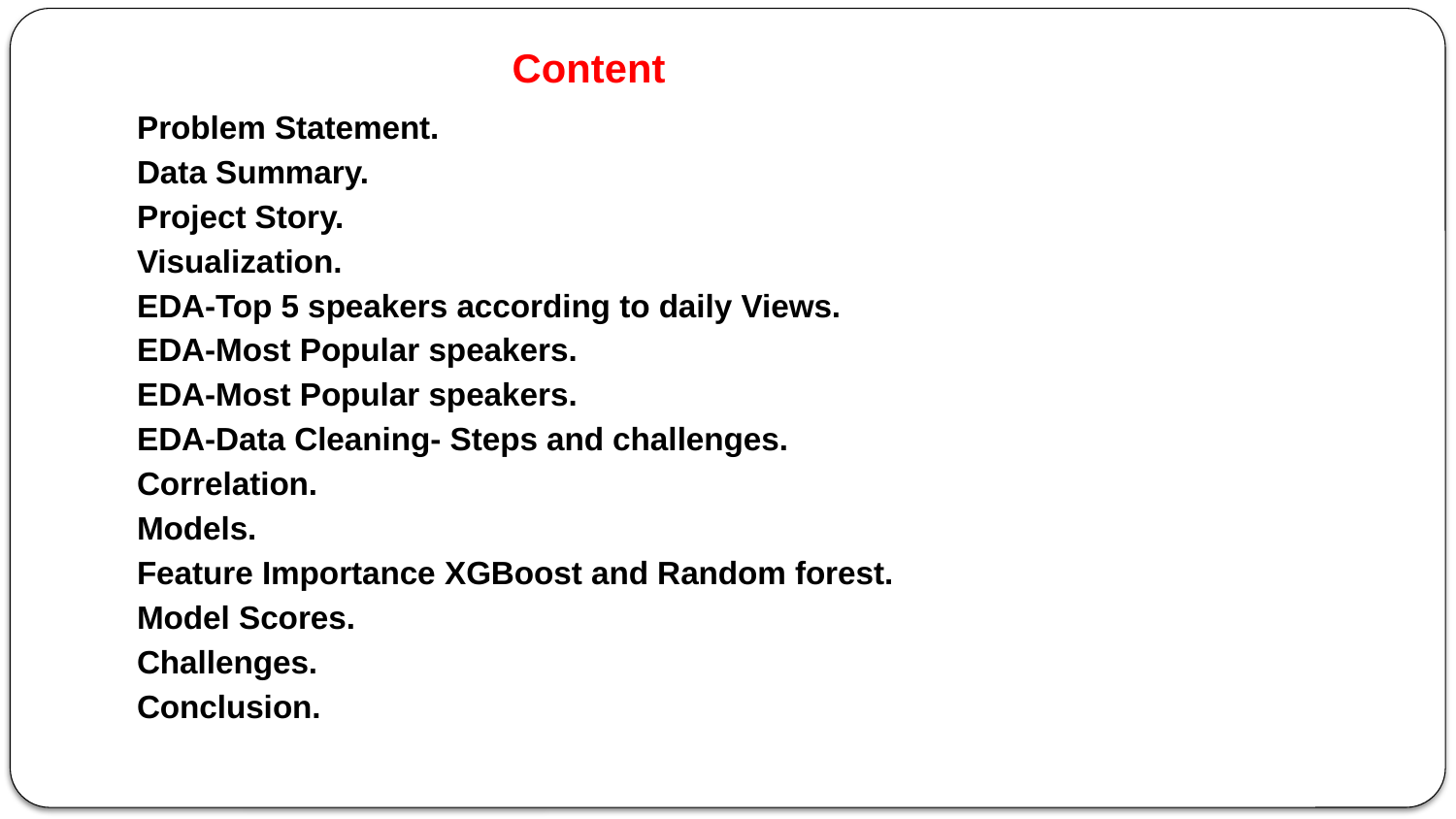

# Content
Problem Statement.
Data Summary.
Project Story.
Visualization.
EDA-Top 5 speakers according to daily Views.
EDA-Most Popular speakers.
EDA-Most Popular speakers.
EDA-Data Cleaning- Steps and challenges.
Correlation.
Models.
Feature Importance XGBoost and Random forest.
Model Scores.
Challenges.
Conclusion.